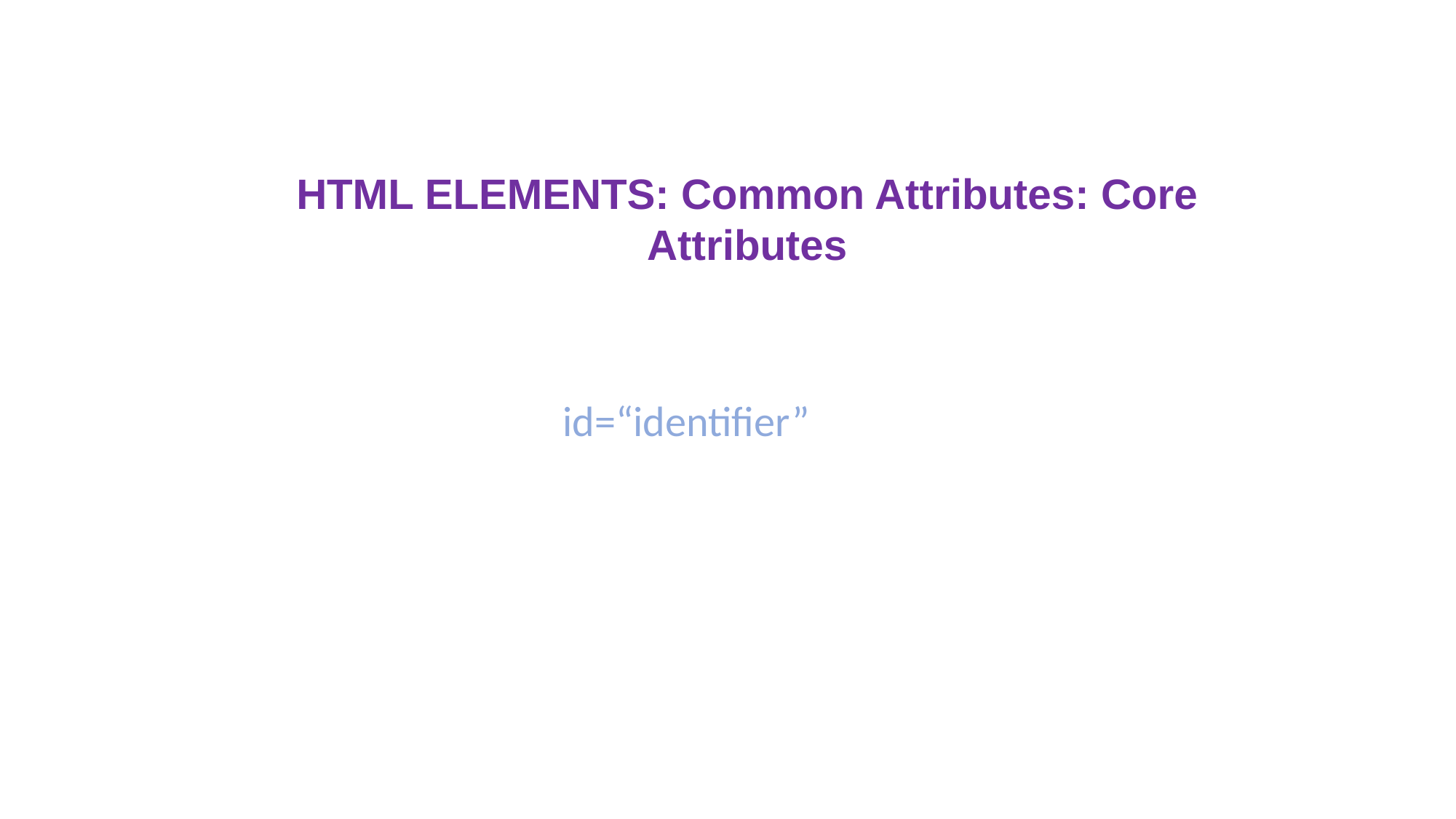

HTML ELEMENTS: Common Attributes: Core Attributes
id=“identifier”